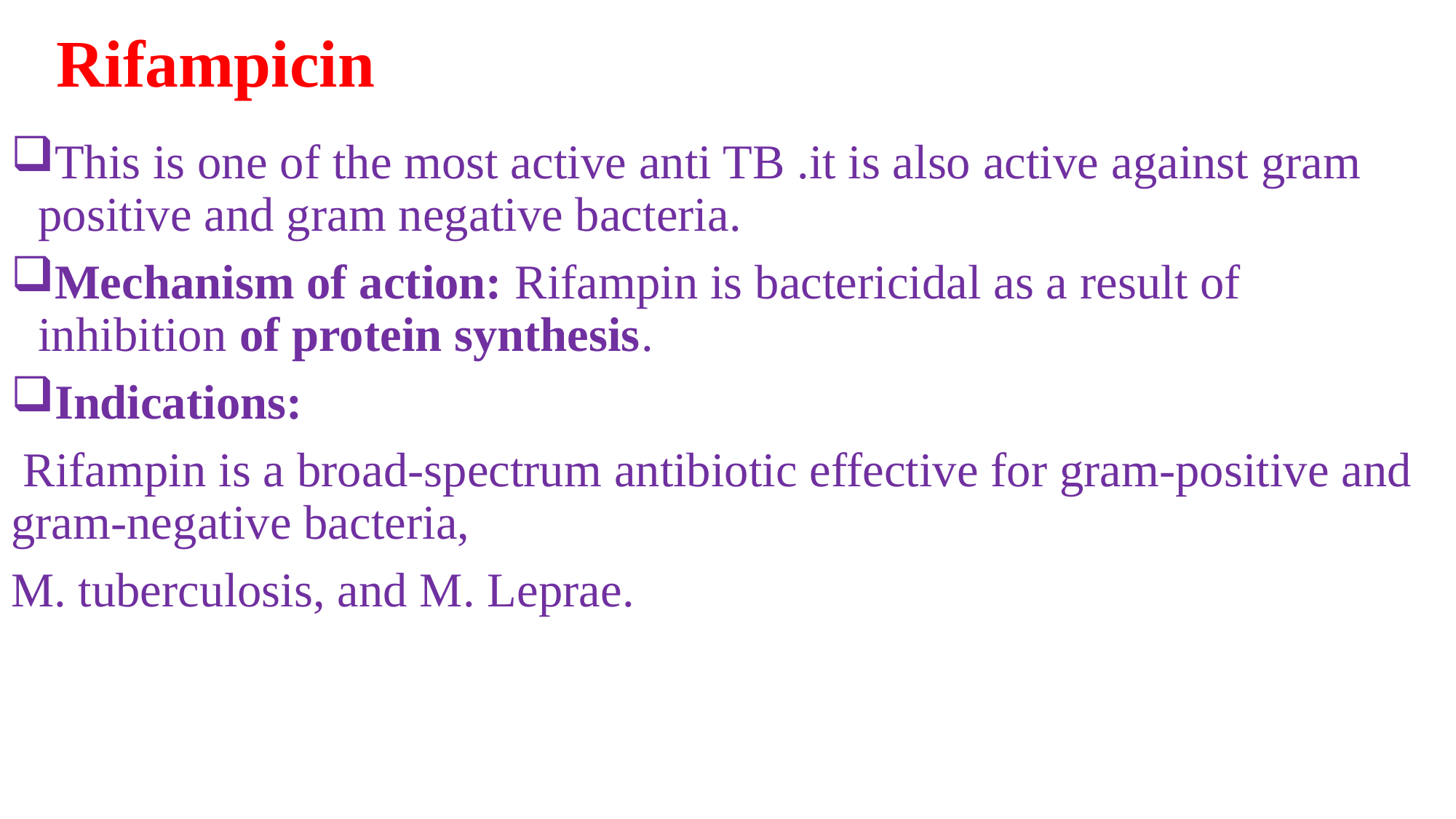

# Rifampicin
This is one of the most active anti TB .it is also active against gram positive and gram negative bacteria.
Mechanism of action: Rifampin is bactericidal as a result of inhibition of protein synthesis.
Indications:
 Rifampin is a broad-spectrum antibiotic effective for gram-positive and gram-negative bacteria,
M. tuberculosis, and M. Leprae.